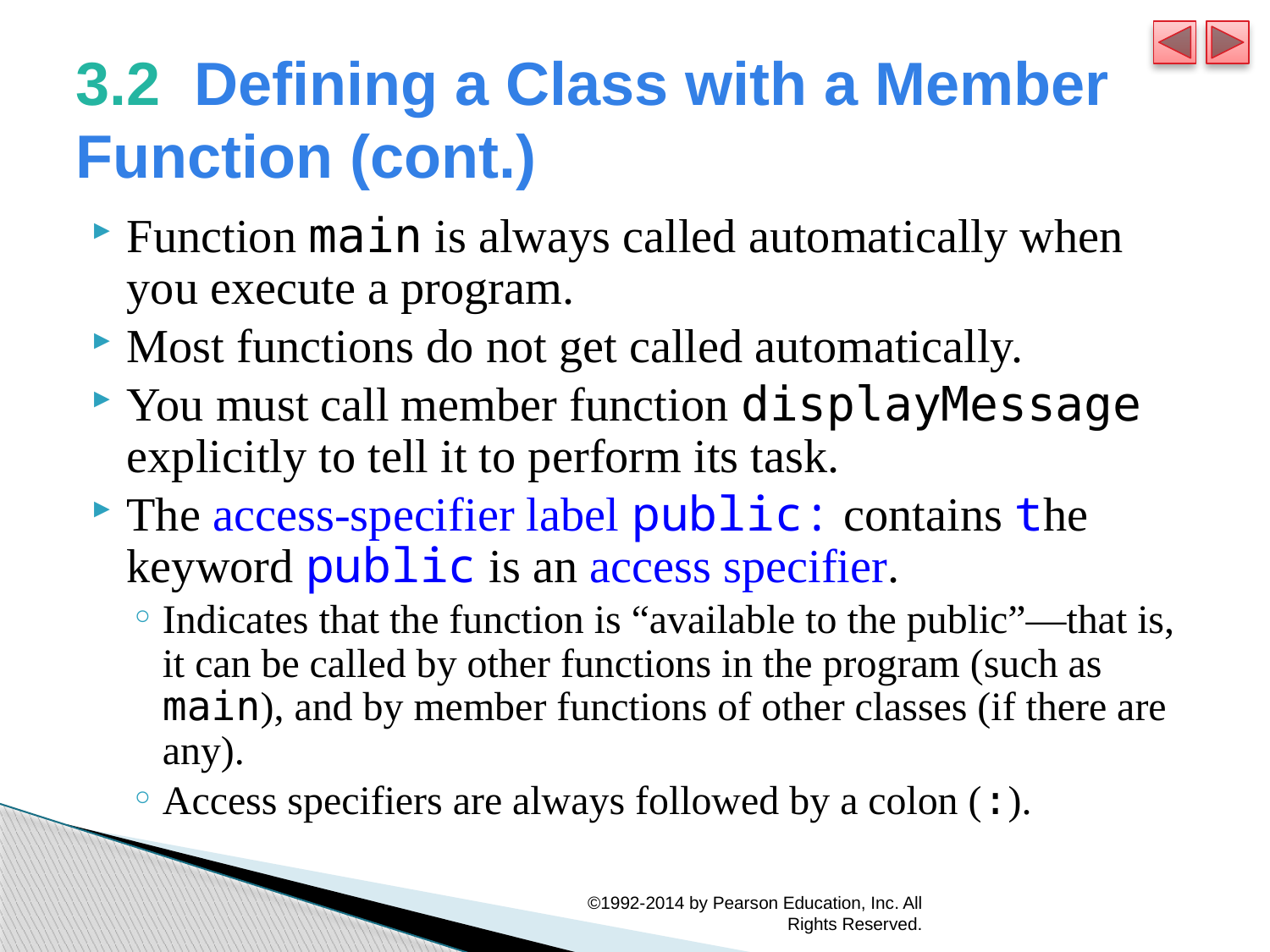

# 3.2  Defining a Class with a Member Function (cont.)
Function main is always called automatically when you execute a program.
Most functions do not get called automatically.
You must call member function displayMessage explicitly to tell it to perform its task.
The access-specifier label public: contains the keyword public is an access specifier.
Indicates that the function is “available to the public”—that is, it can be called by other functions in the program (such as main), and by member functions of other classes (if there are any).
Access specifiers are always followed by a colon (:).
©1992-2014 by Pearson Education, Inc. All Rights Reserved.